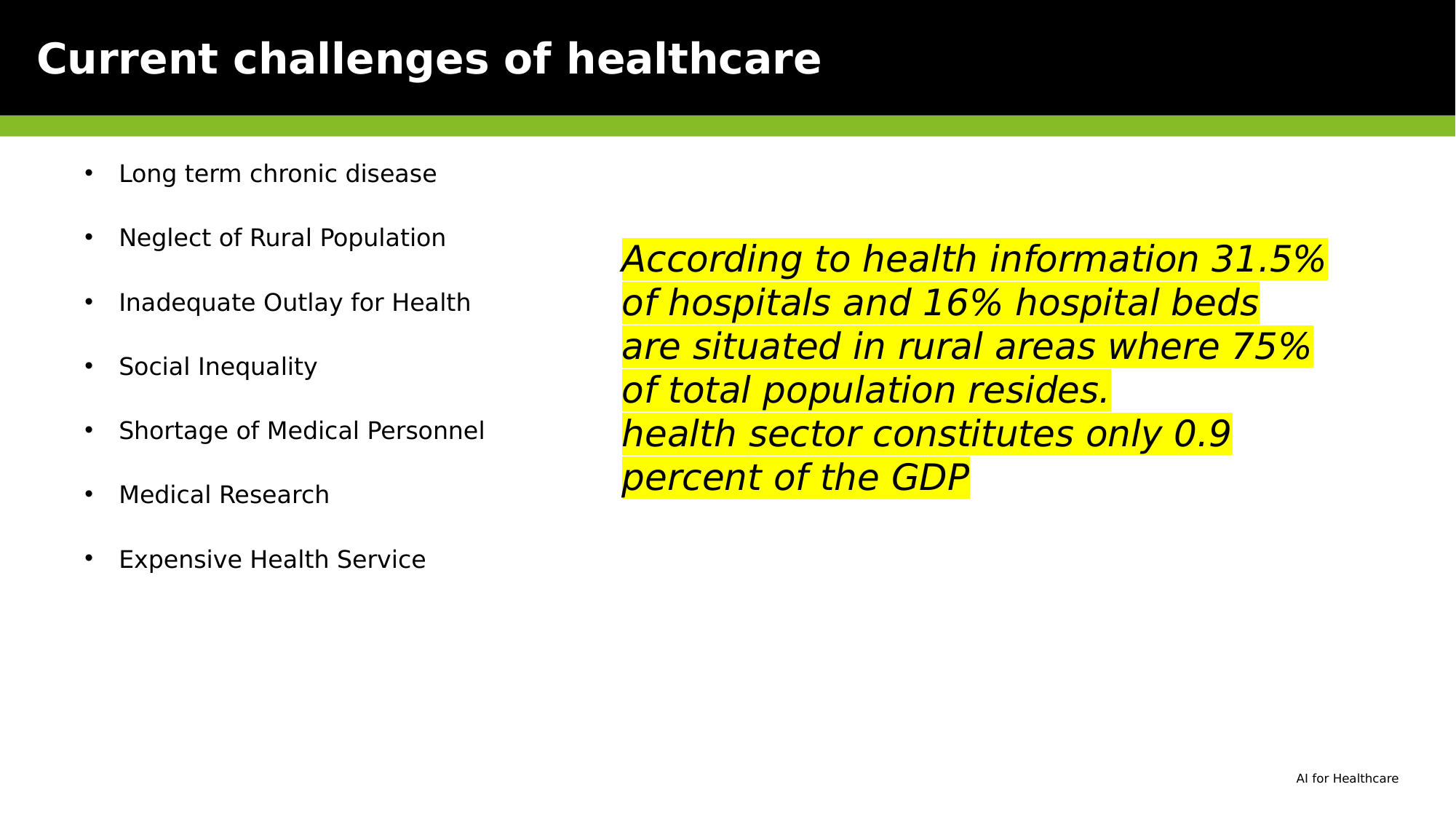

# What are REST APIs?
Current challenges of healthcare
Long term chronic disease

Neglect of Rural Population

Inadequate Outlay for Health

Social Inequality

Shortage of Medical Personnel

Medical Research

Expensive Health Service
According to health information 31.5% of hospitals and 16% hospital beds are situated in rural areas where 75% of total population resides.
health sector constitutes only 0.9 percent of the GDP